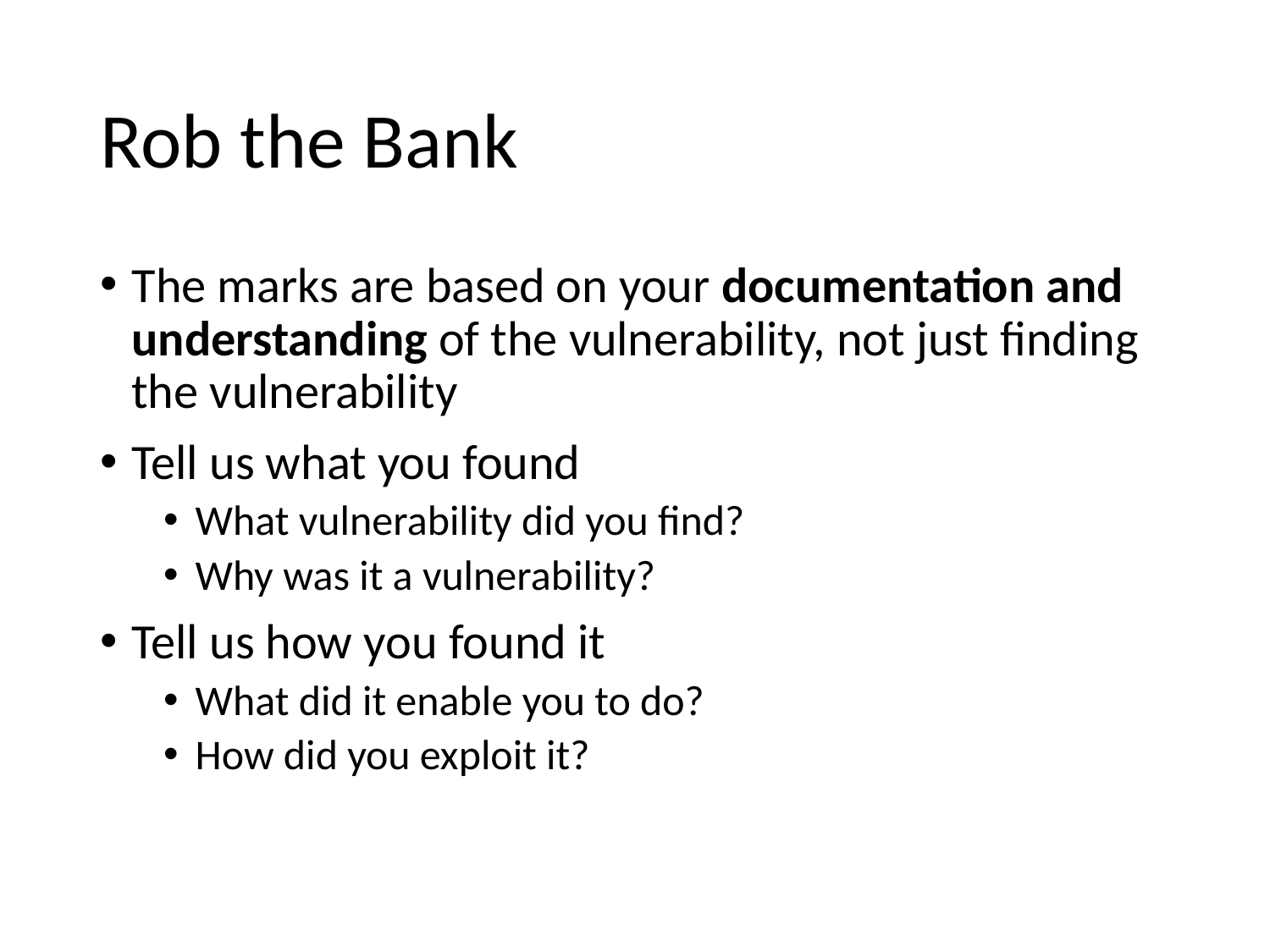

# Rob the Bank
The marks are based on your documentation and understanding of the vulnerability, not just finding the vulnerability
Tell us what you found
What vulnerability did you find?
Why was it a vulnerability?
Tell us how you found it
What did it enable you to do?
How did you exploit it?